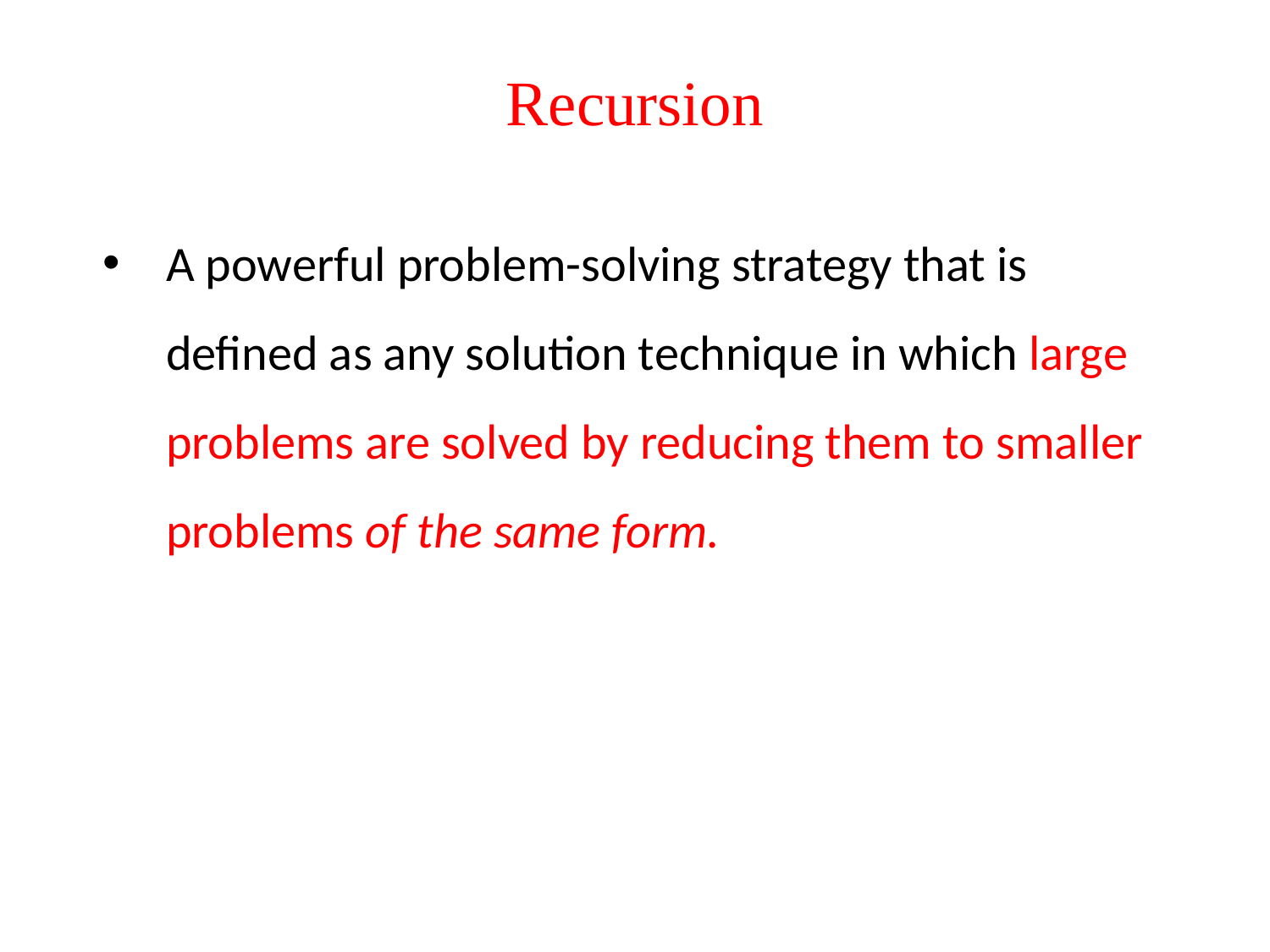

Recursion
A powerful problem-solving strategy that is defined as any solution technique in which large problems are solved by reducing them to smaller problems of the same form.